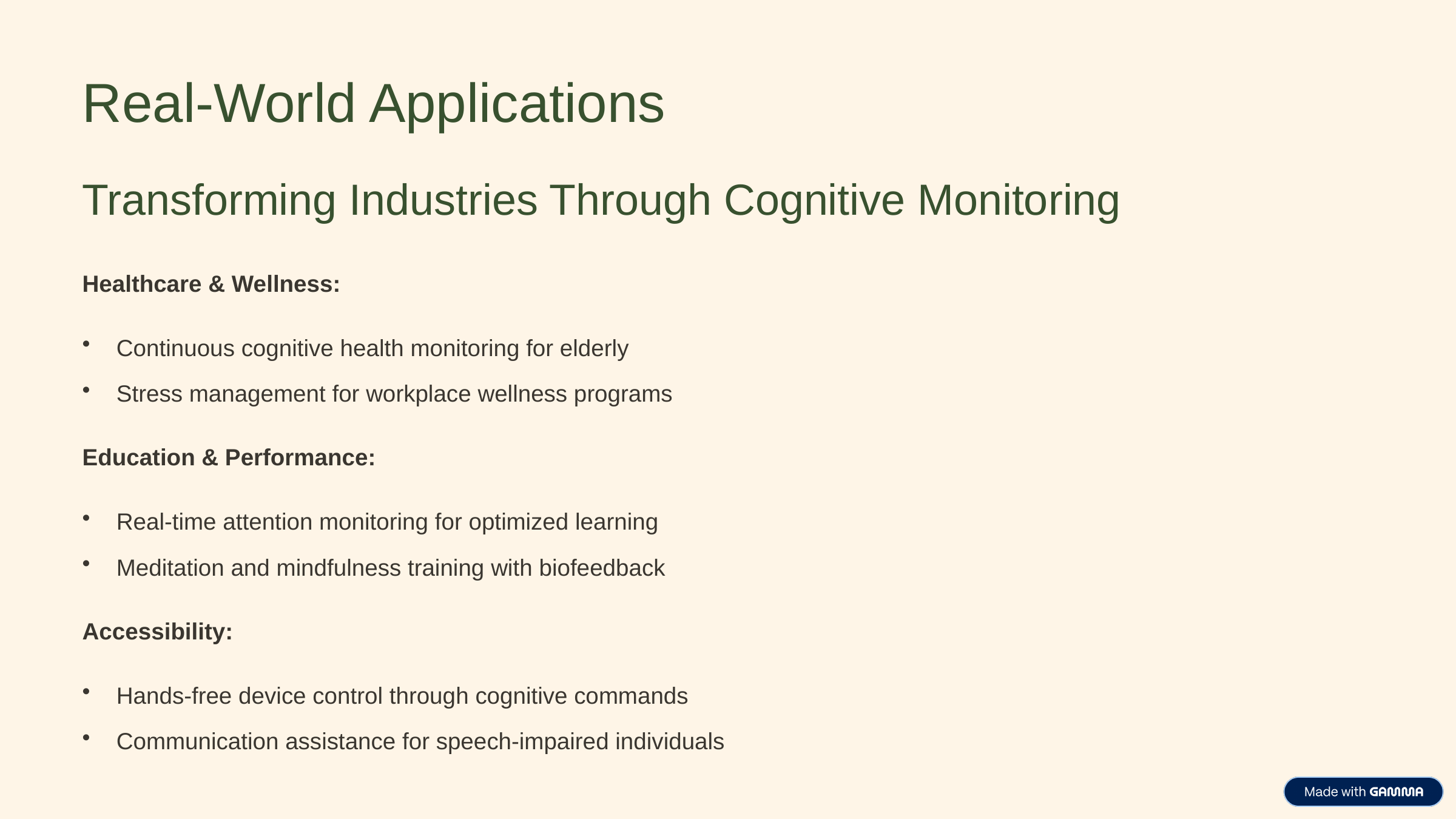

Real-World Applications
Transforming Industries Through Cognitive Monitoring
Healthcare & Wellness:
Continuous cognitive health monitoring for elderly
Stress management for workplace wellness programs
Education & Performance:
Real-time attention monitoring for optimized learning
Meditation and mindfulness training with biofeedback
Accessibility:
Hands-free device control through cognitive commands
Communication assistance for speech-impaired individuals